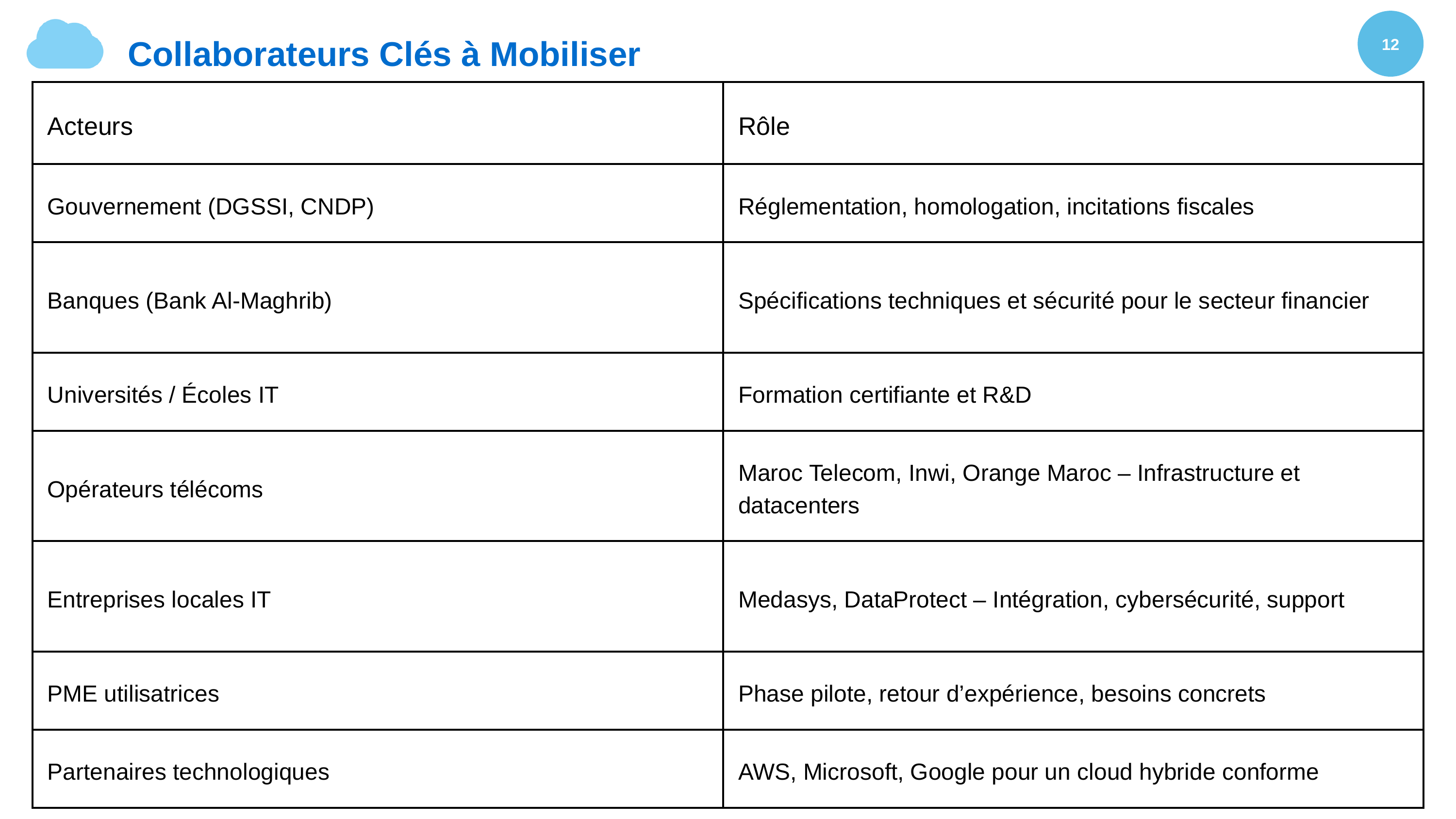

12
Collaborateurs Clés à Mobiliser
| Acteurs | Rôle |
| --- | --- |
| Gouvernement (DGSSI, CNDP) | Réglementation, homologation, incitations fiscales |
| Banques (Bank Al-Maghrib) | Spécifications techniques et sécurité pour le secteur financier |
| Universités / Écoles IT | Formation certifiante et R&D |
| Opérateurs télécoms | Maroc Telecom, Inwi, Orange Maroc – Infrastructure et datacenters |
| Entreprises locales IT | Medasys, DataProtect – Intégration, cybersécurité, support |
| PME utilisatrices | Phase pilote, retour d’expérience, besoins concrets |
| Partenaires technologiques | AWS, Microsoft, Google pour un cloud hybride conforme |